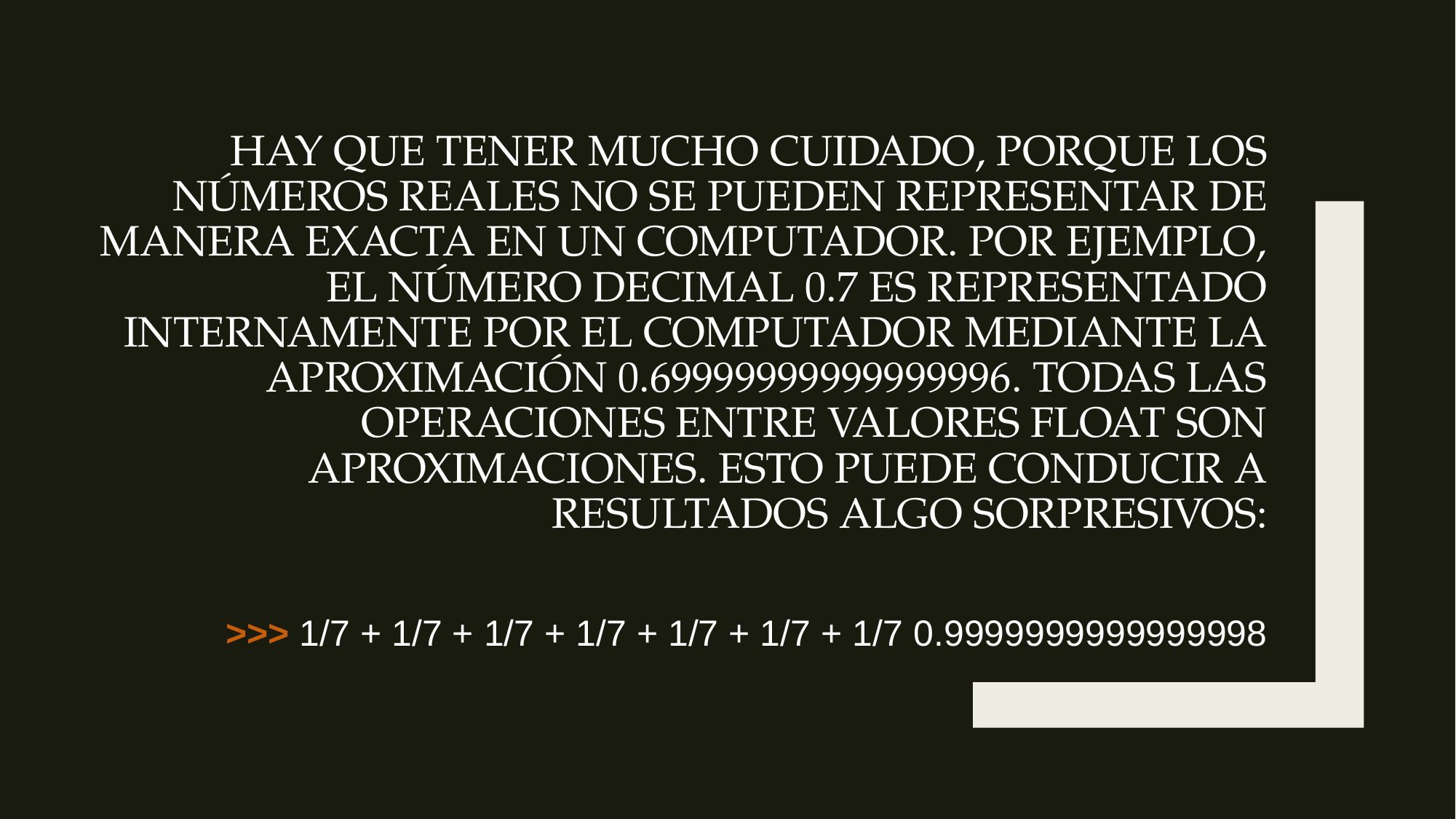

# Hay que tener mucho cuidado, porque los números reales no se pueden representar de manera exacta en un computador. Por ejemplo, el número decimal 0.7 es representado internamente por el computador mediante la aproximación 0.69999999999999996. Todas las operaciones entre valores float son aproximaciones. Esto puede conducir a resultados algo sorpresivos: >>> 1/7 + 1/7 + 1/7 + 1/7 + 1/7 + 1/7 + 1/7 0.9999999999999998